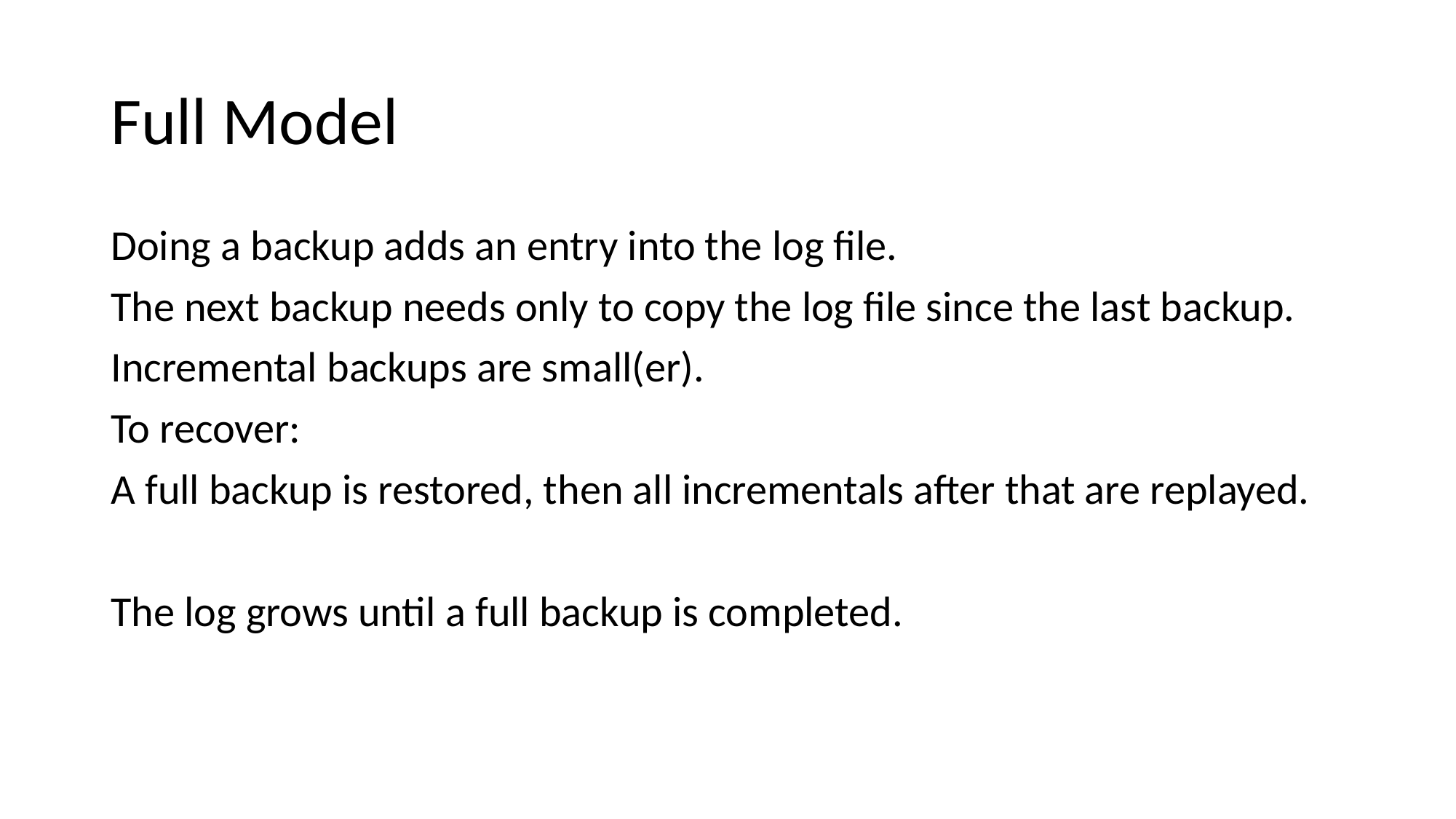

# Full Model
Doing a backup adds an entry into the log file.
The next backup needs only to copy the log file since the last backup.
Incremental backups are small(er).
To recover:
A full backup is restored, then all incrementals after that are replayed.

The log grows until a full backup is completed.